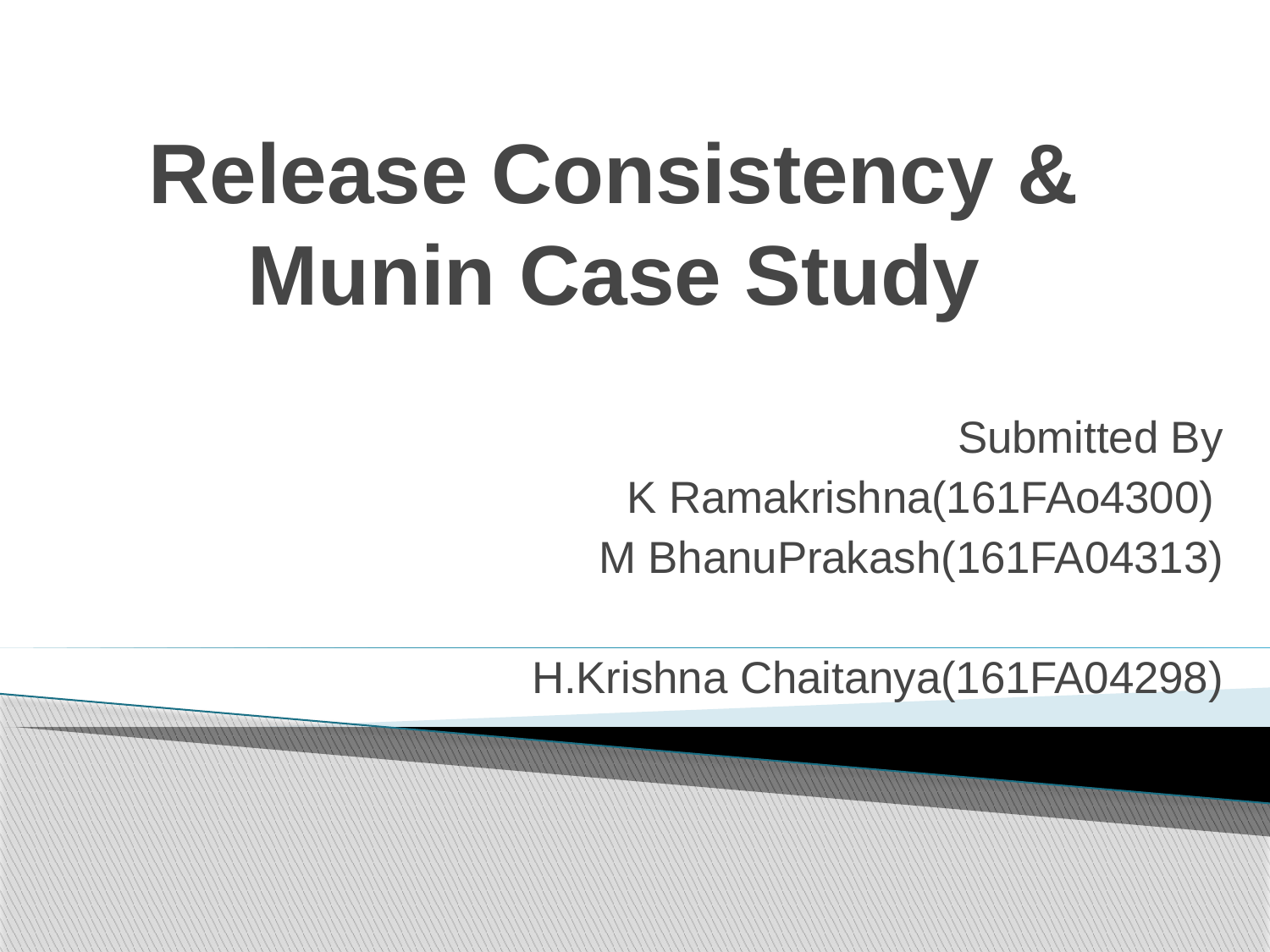

# Release Consistency & Munin Case Study
Submitted By
			K Ramakrishna(161FAo4300)
M BhanuPrakash(161FA04313)

H.Krishna Chaitanya(161FA04298)